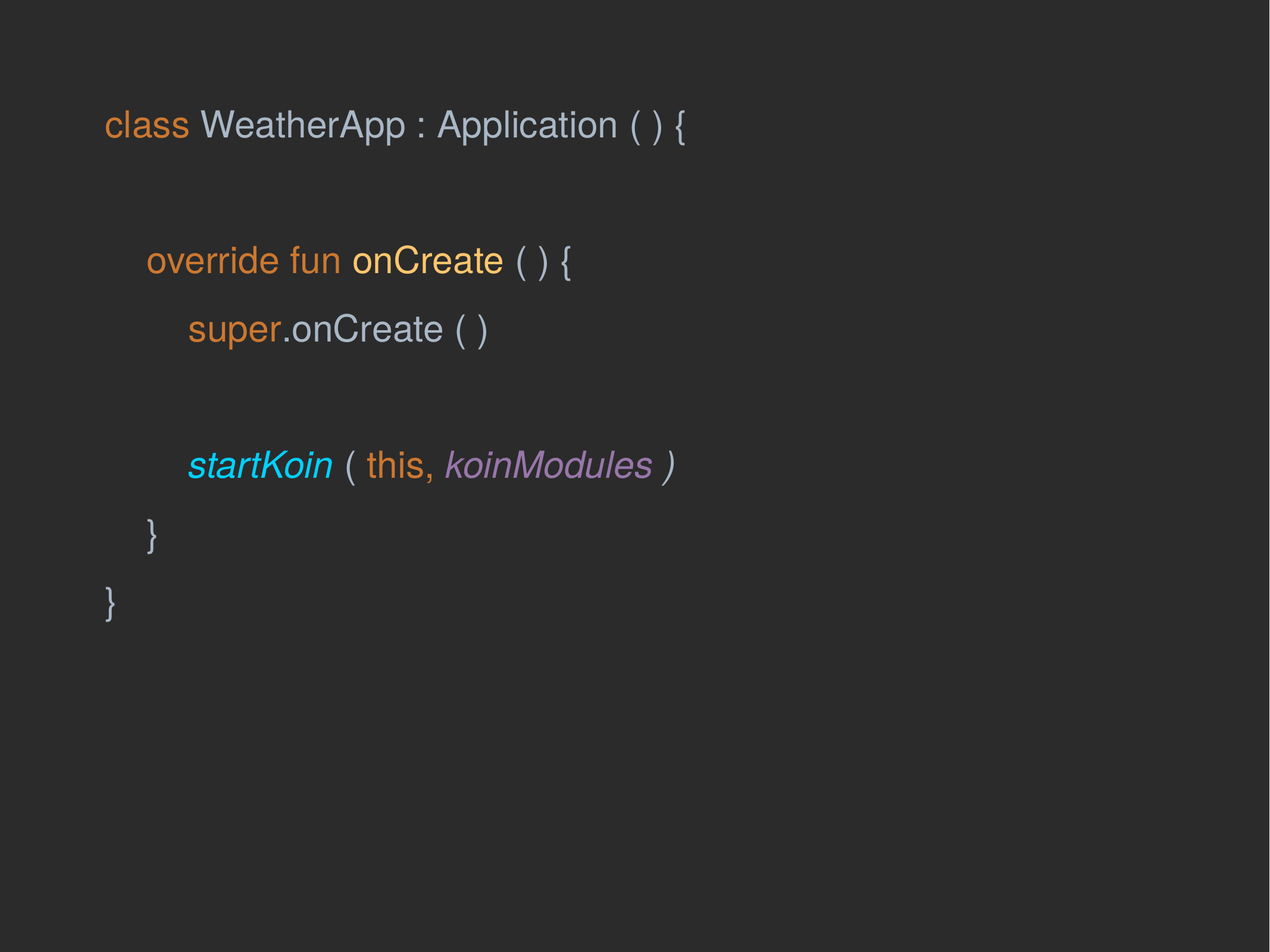

class WeatherApp : Application ( ) {

    override fun onCreate ( ) {
        super.onCreate ( )

        startKoin ( this, koinModules )
    }
}